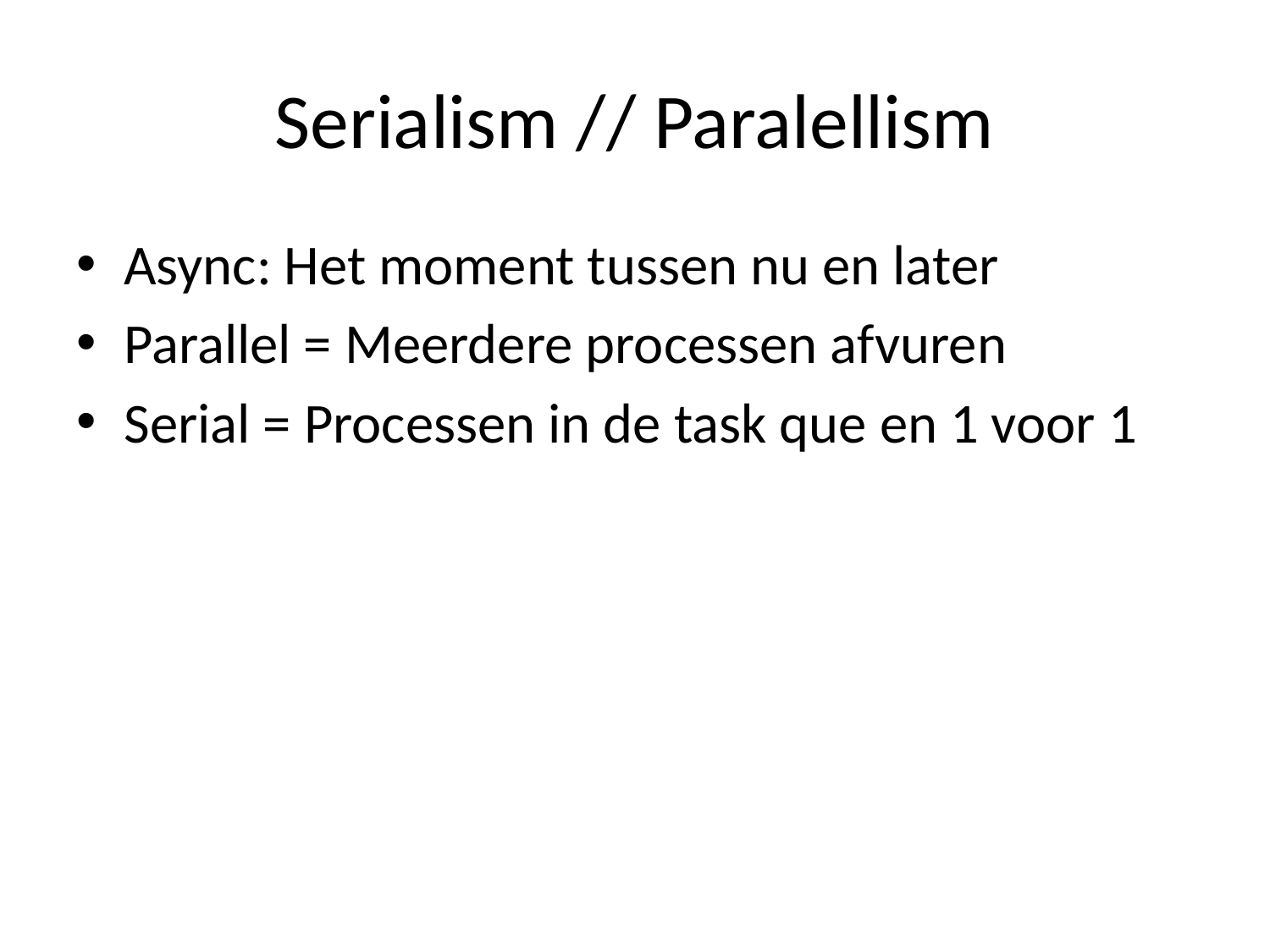

# Serialism // Paralellism
Async: Het moment tussen nu en later
Parallel = Meerdere processen afvuren
Serial = Processen in de task que en 1 voor 1